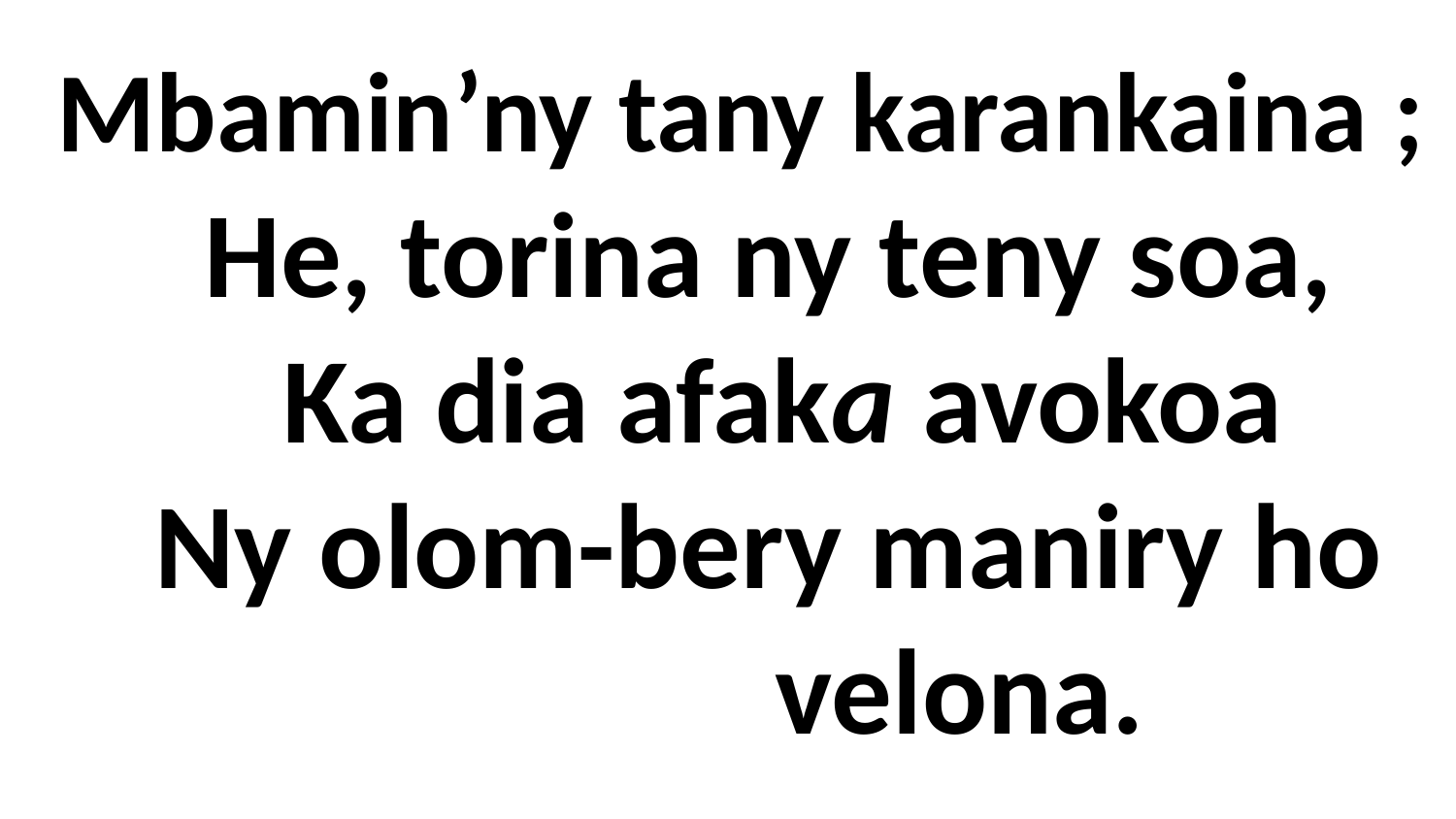

# Mbamin’ny tany karankaina ; He, torina ny teny soa, Ka dia afaka avokoa Ny olom-bery maniry ho velona.